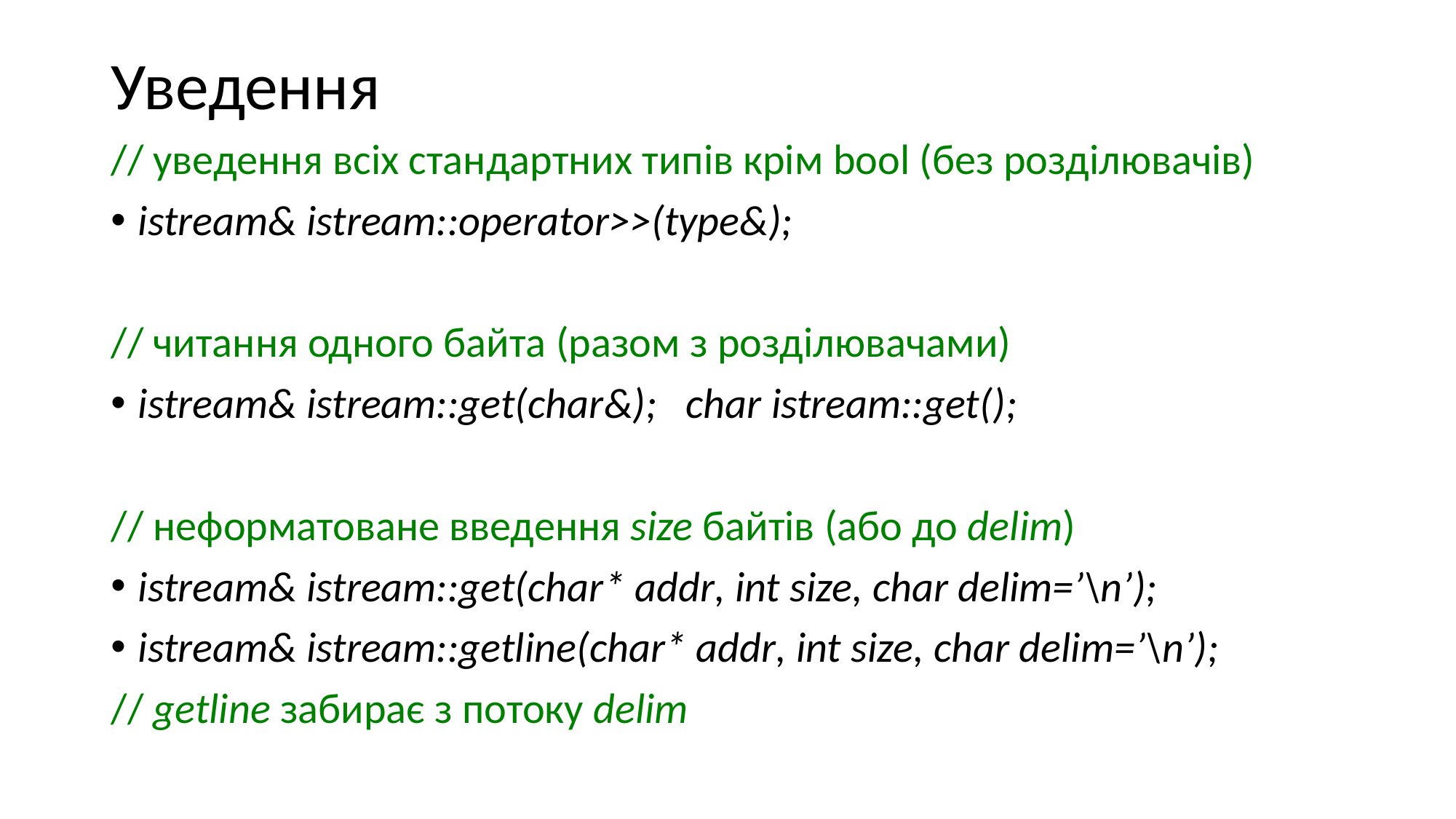

# Уведення
// уведення всіх стандартних типів крім bool (без розділювачів)
istream& istream::operator>>(type&);

// читання одного байта (разом з розділювачами)
istream& istream::get(char&);   char istream::get();

// неформатоване введення size байтів (або до delim)
istream& istream::get(char* addr, int size, char delim=’\n’);
istream& istream::getline(char* addr, int size, char delim=’\n’);
// getline забирає з потоку delim